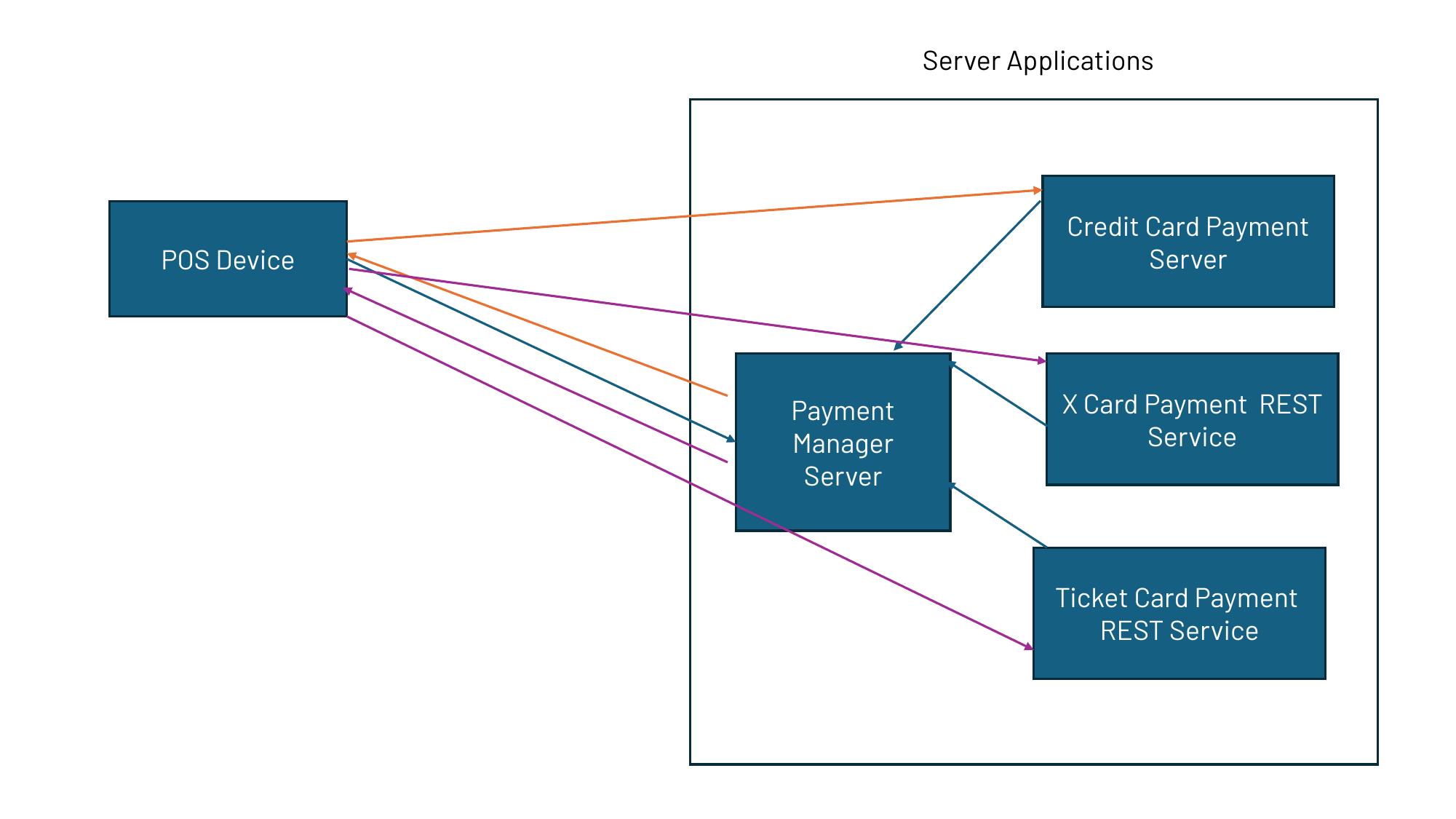

Server Applications

Credit Card Payment Server
POS Device
Payment Manager
Server
X Card Payment  REST Service
Ticket Card Payment  REST Service